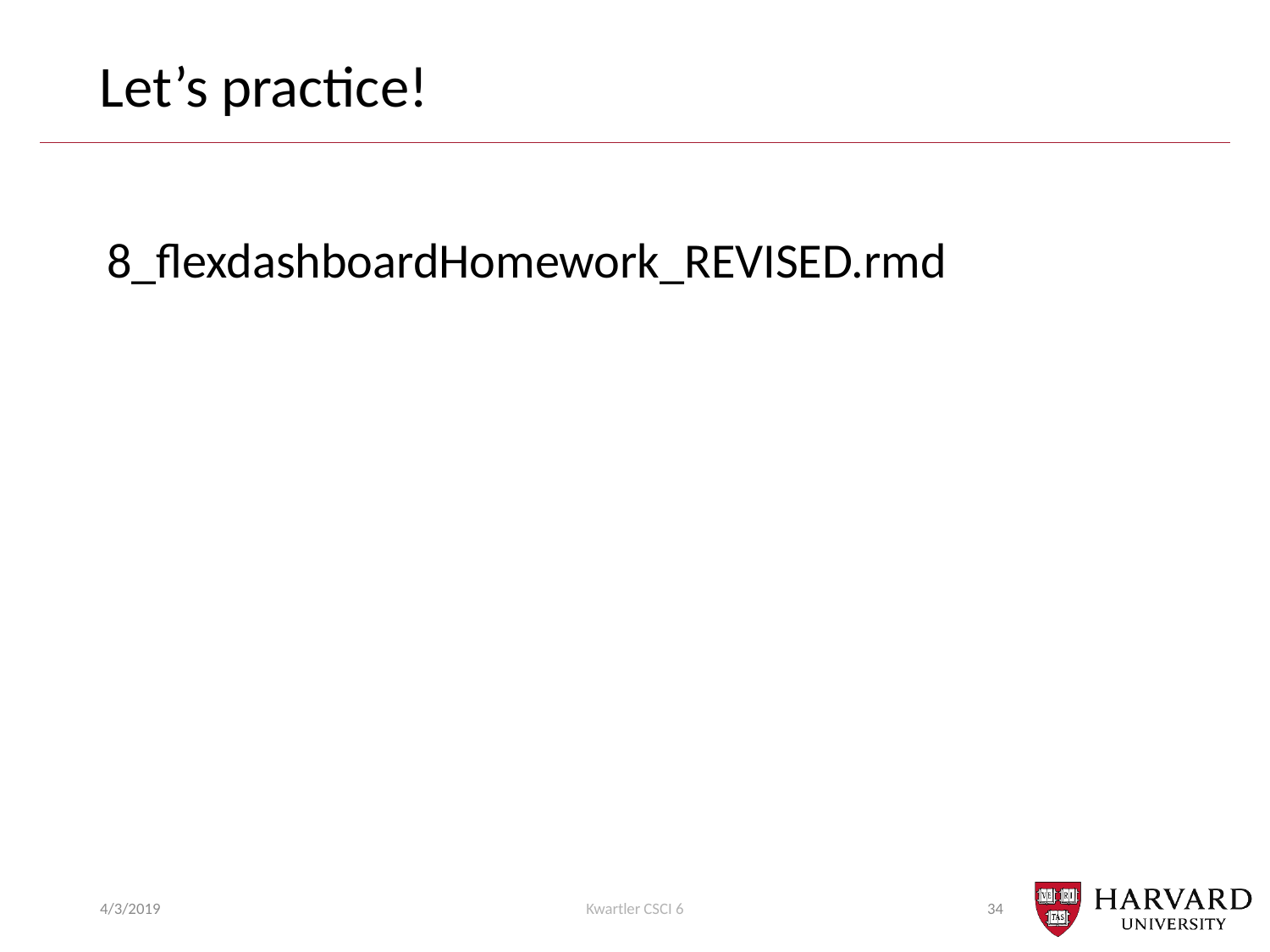

# Let’s practice!
8_flexdashboardHomework_REVISED.rmd
4/3/2019
Kwartler CSCI 6
34